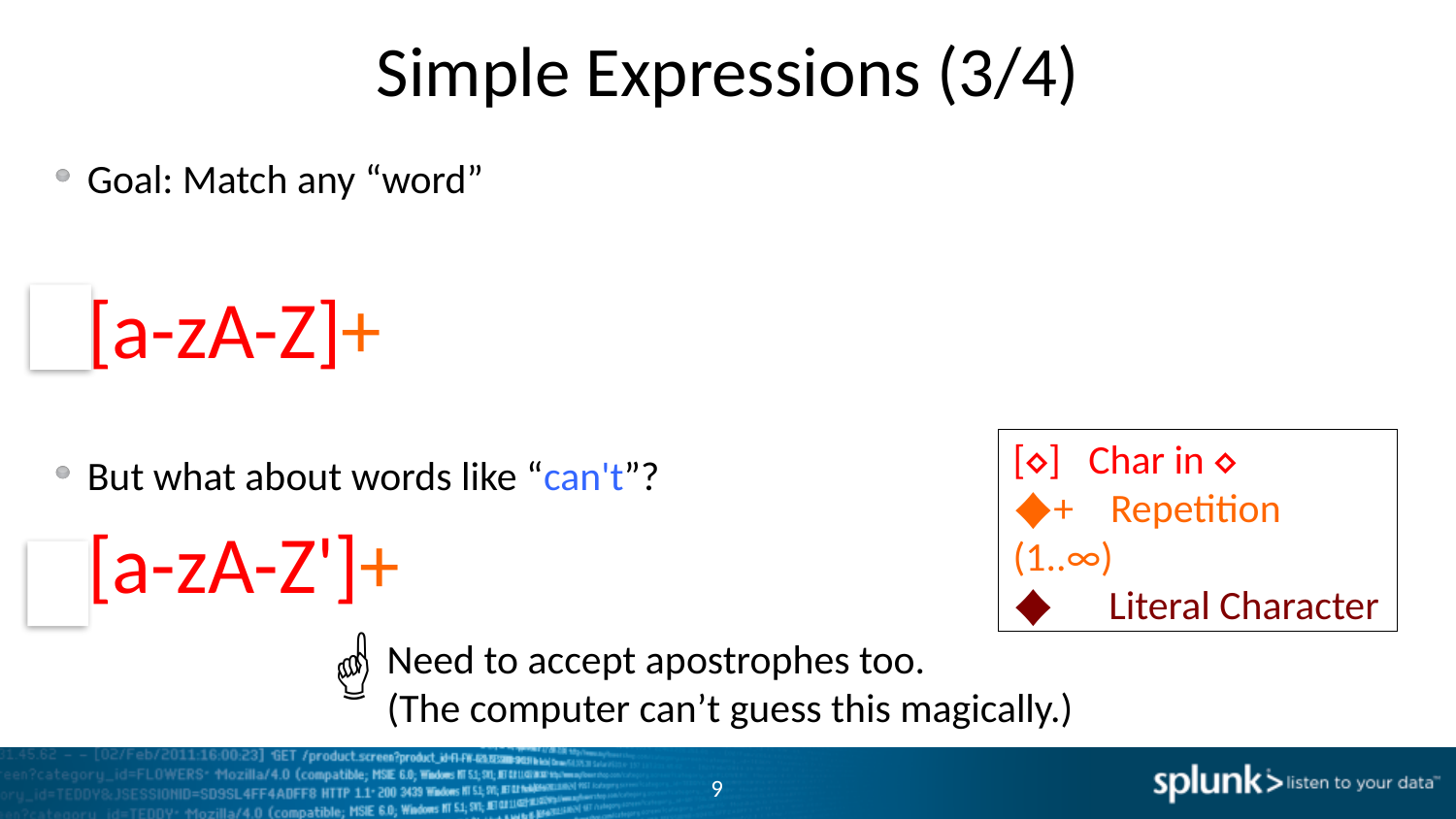

# Simple Expressions (3/4)
Goal: Match any “word”

[a-zA-Z]+

But what about words like “can't”?
[a-zA-Z']+

[⬦]   Char in ⬦
♦+    Repetition (1..∞)
♦      Literal Character

☝
Need to accept apostrophes too.
(The computer can’t guess this magically.)
9